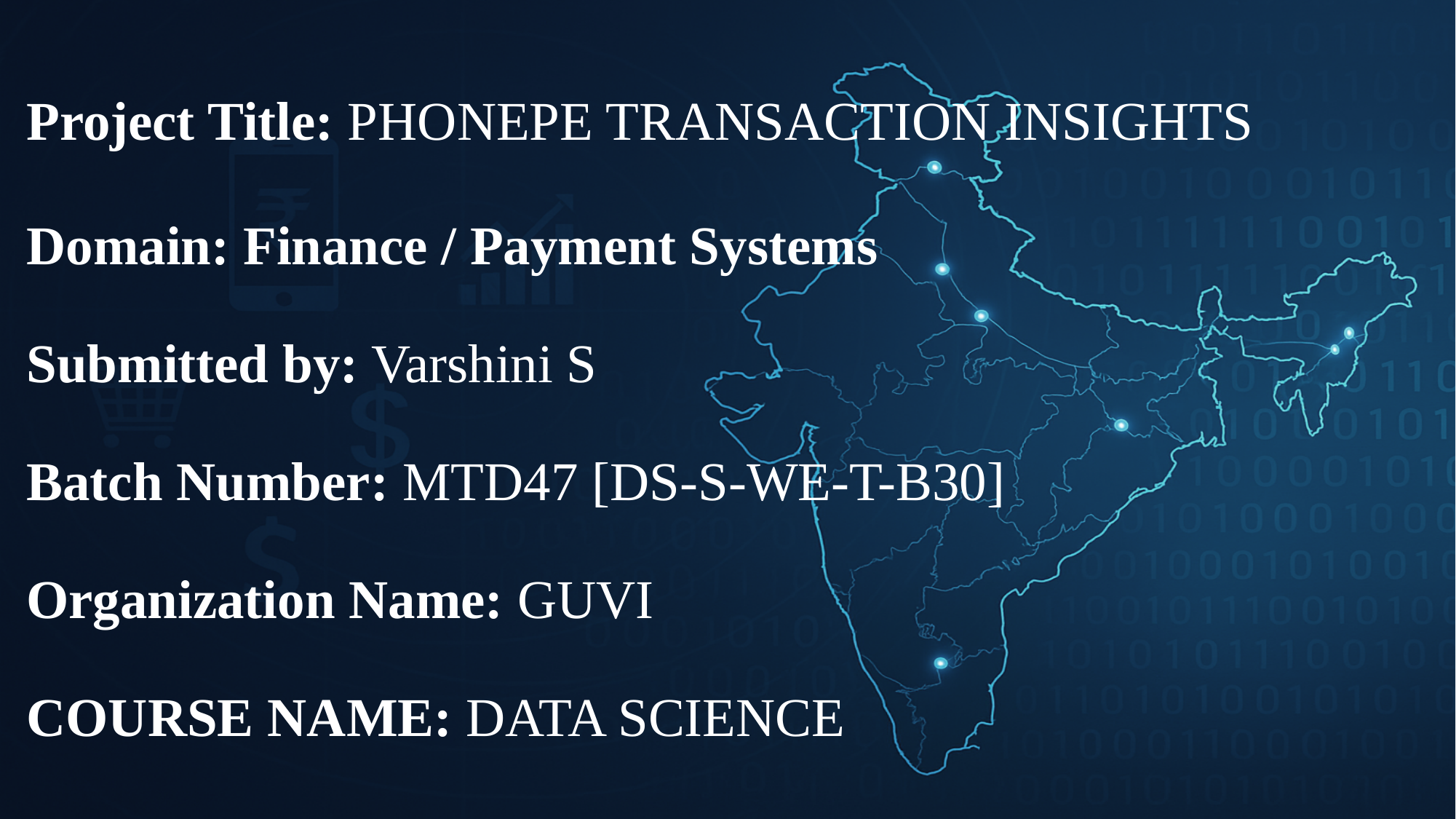

# Project Title: PHONEPE TRANSACTION INSIGHTS Domain: Finance / Payment Systems Submitted by: Varshini S Batch Number: MTD47 [DS-S-WE-T-B30] Organization Name: GUVI COURSE NAME: DATA SCIENCE